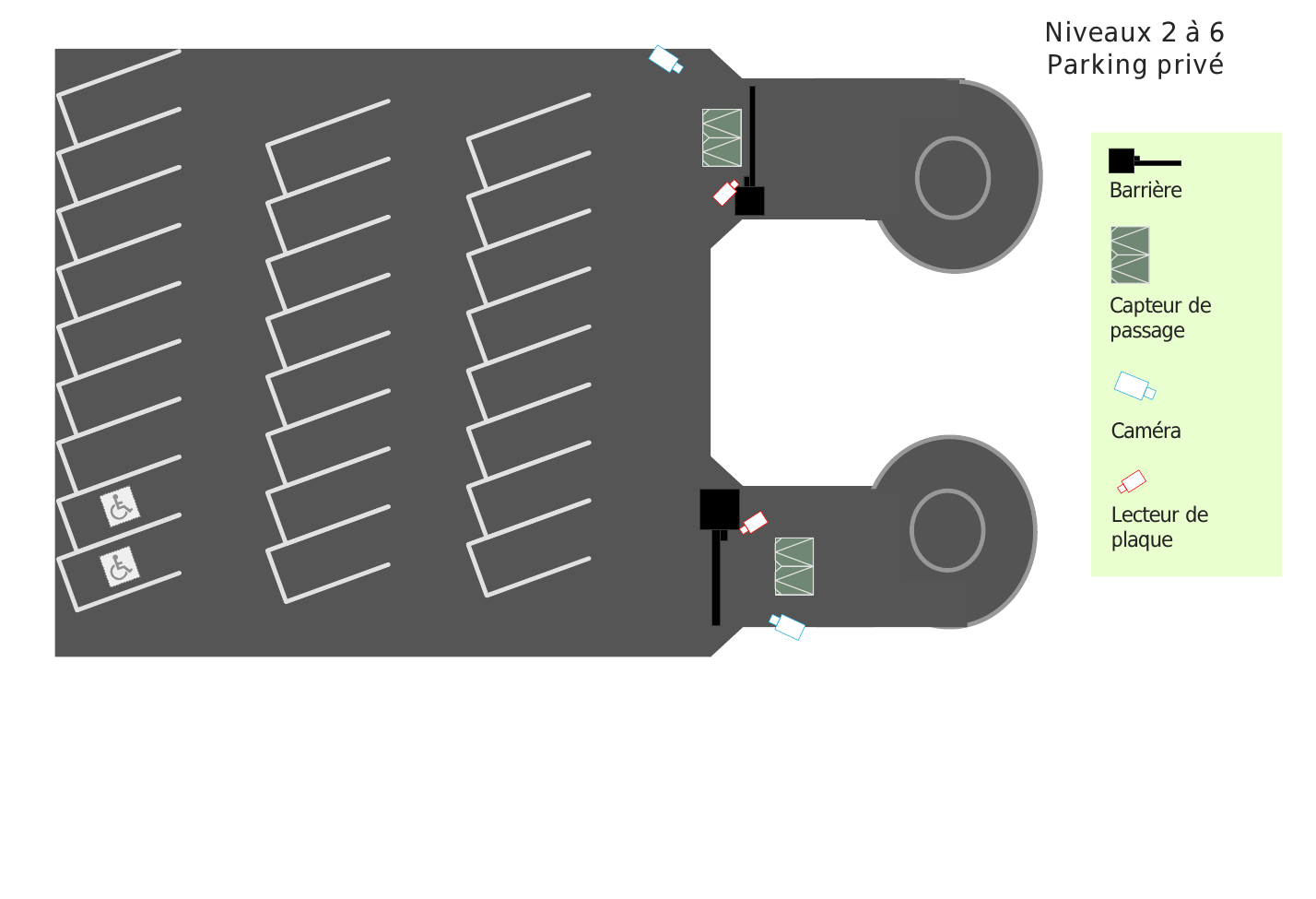

Niveaux 2 à 6
Parking privé

Barrière

Capteur de passage

Caméra

Lecteur de plaque